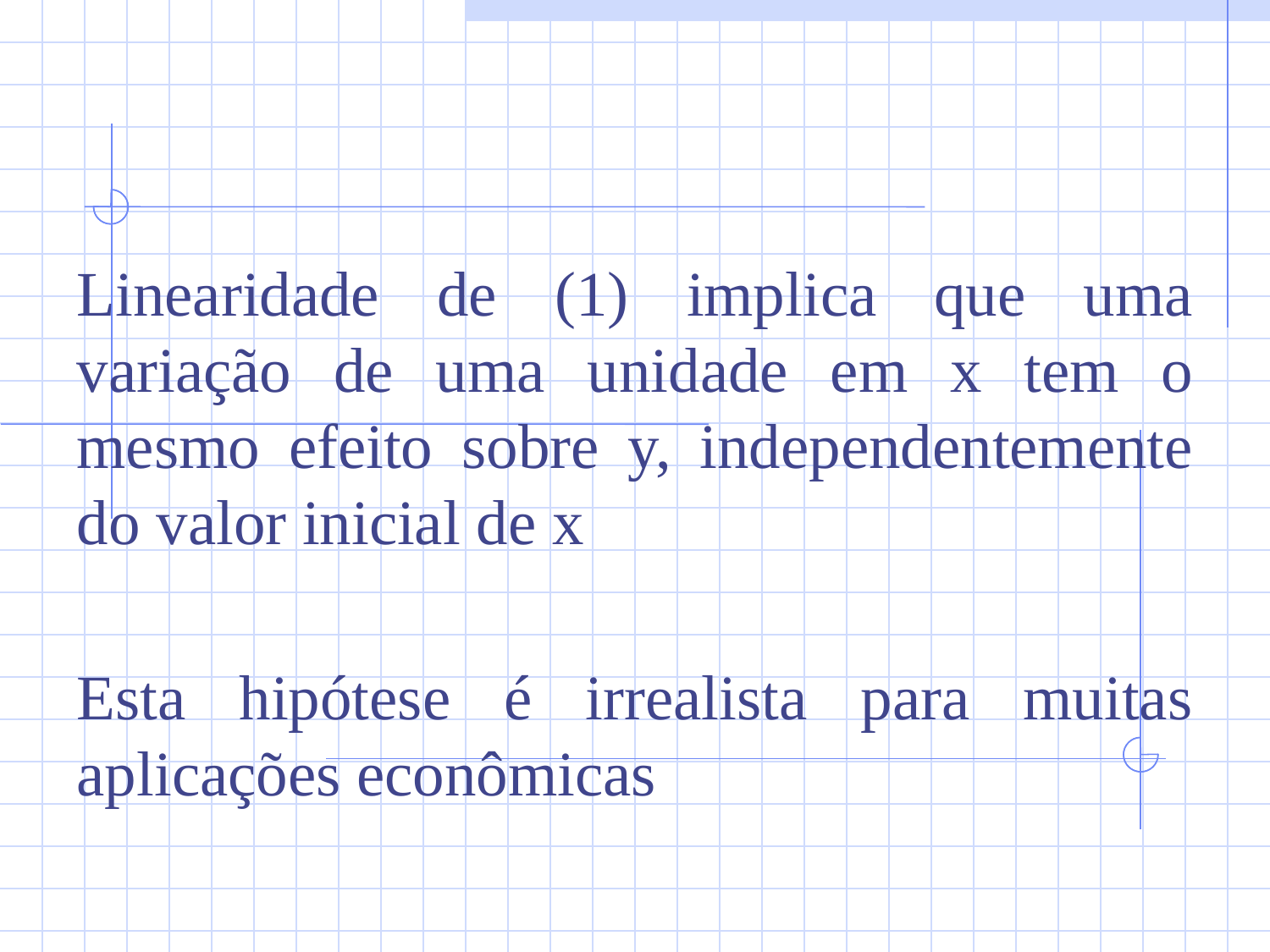

#
Linearidade de (1) implica que uma variação de uma unidade em x tem o mesmo efeito sobre y, independentemente do valor inicial de x

Esta hipótese é irrealista para muitas aplicações econômicas

9